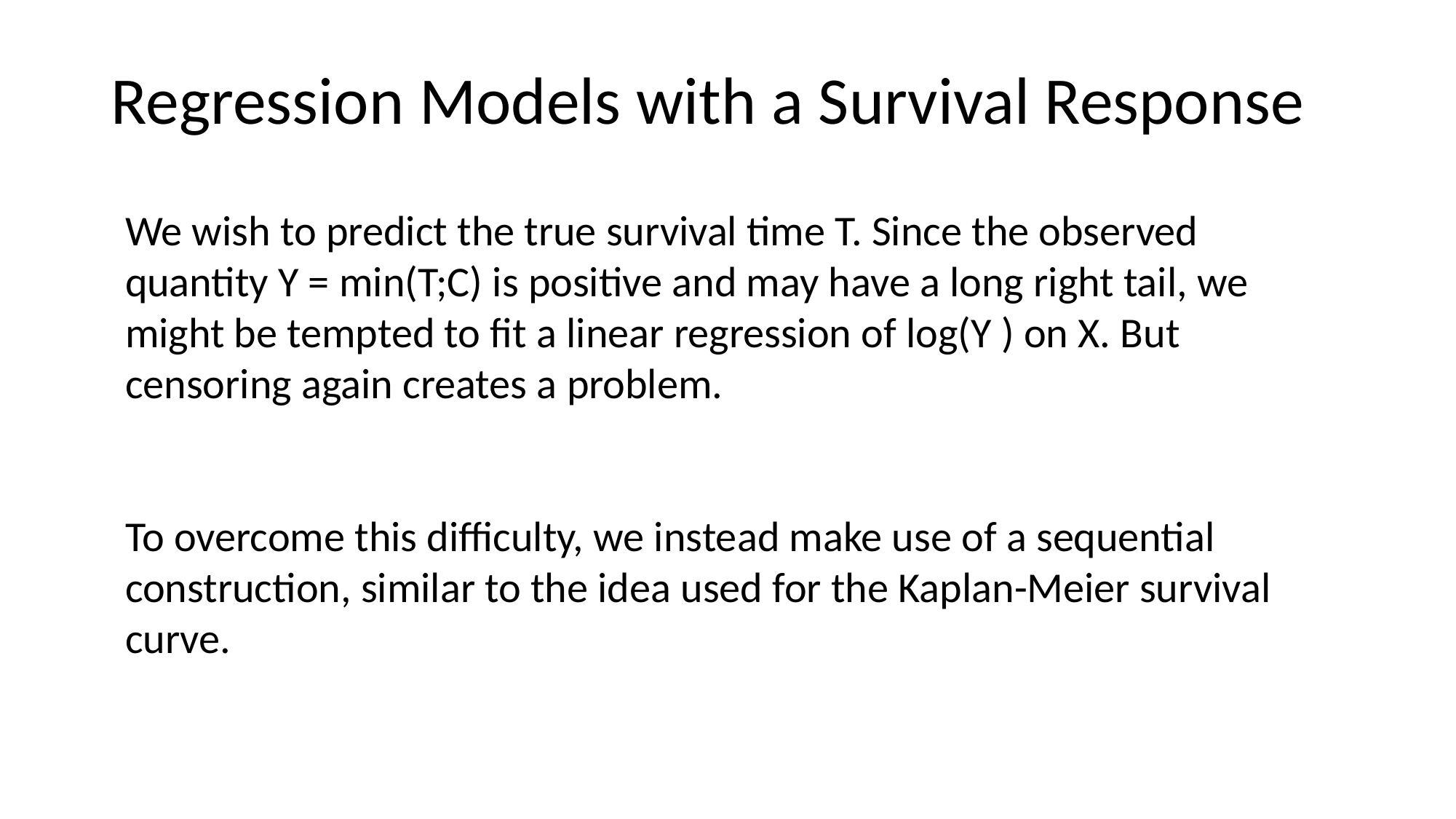

# Regression Models with a Survival Response
We wish to predict the true survival time T. Since the observed quantity Y = min(T;C) is positive and may have a long right tail, we might be tempted to fit a linear regression of log(Y ) on X. But censoring again creates a problem.

To overcome this difficulty, we instead make use of a sequential construction, similar to the idea used for the Kaplan-Meier survival curve.